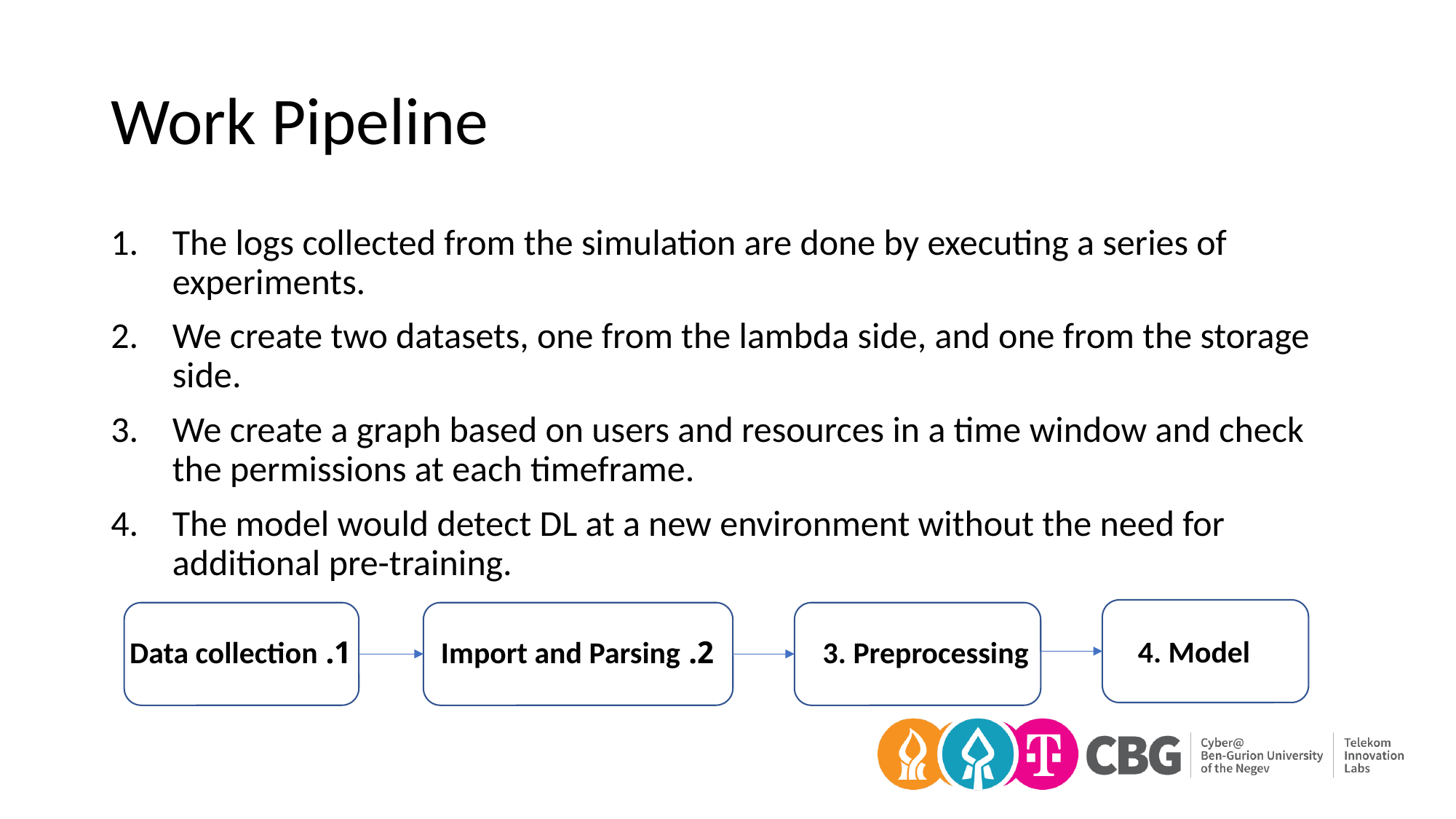

# Work Pipeline
The logs collected from the simulation are done by executing a series of experiments.
We create two datasets, one from the lambda side, and one from the storage side.
We create a graph based on users and resources in a time window and check the permissions at each timeframe.
The model would detect DL at a new environment without the need for additional pre-training.

4. Model
1. Data collection
2. Import and Parsing
3. Preprocessing